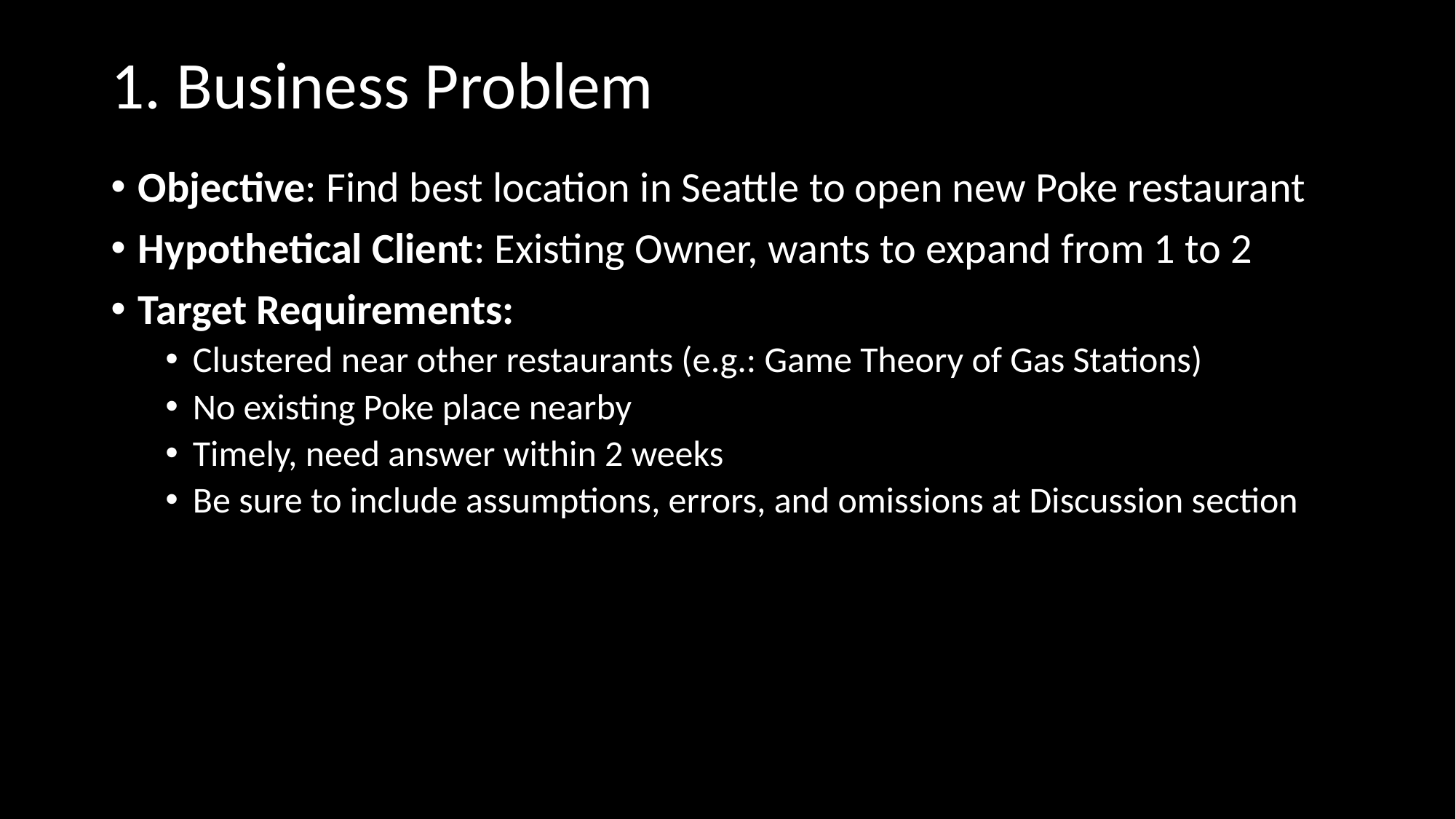

# 1. Business Problem
Objective: Find best location in Seattle to open new Poke restaurant
Hypothetical Client: Existing Owner, wants to expand from 1 to 2
Target Requirements:
Clustered near other restaurants (e.g.: Game Theory of Gas Stations)
No existing Poke place nearby
Timely, need answer within 2 weeks
Be sure to include assumptions, errors, and omissions at Discussion section